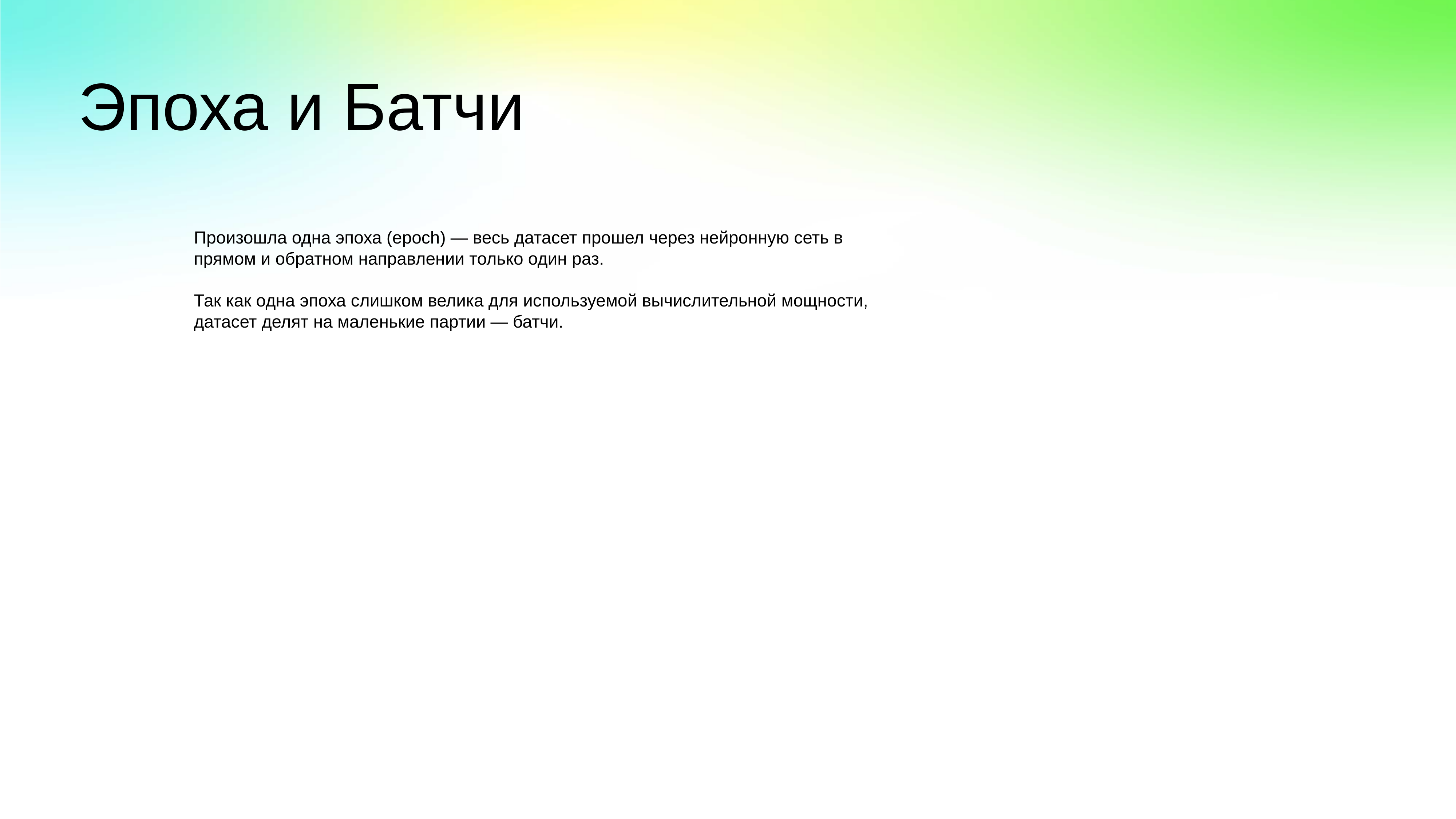

# Эпоха и Батчи
Произошла одна эпоха (epoch) — весь датасет прошел через нейронную сеть в прямом и обратном направлении только один раз.

Так как одна эпоха слишком велика для используемой вычислительной мощности, датасет делят на маленькие партии — батчи.